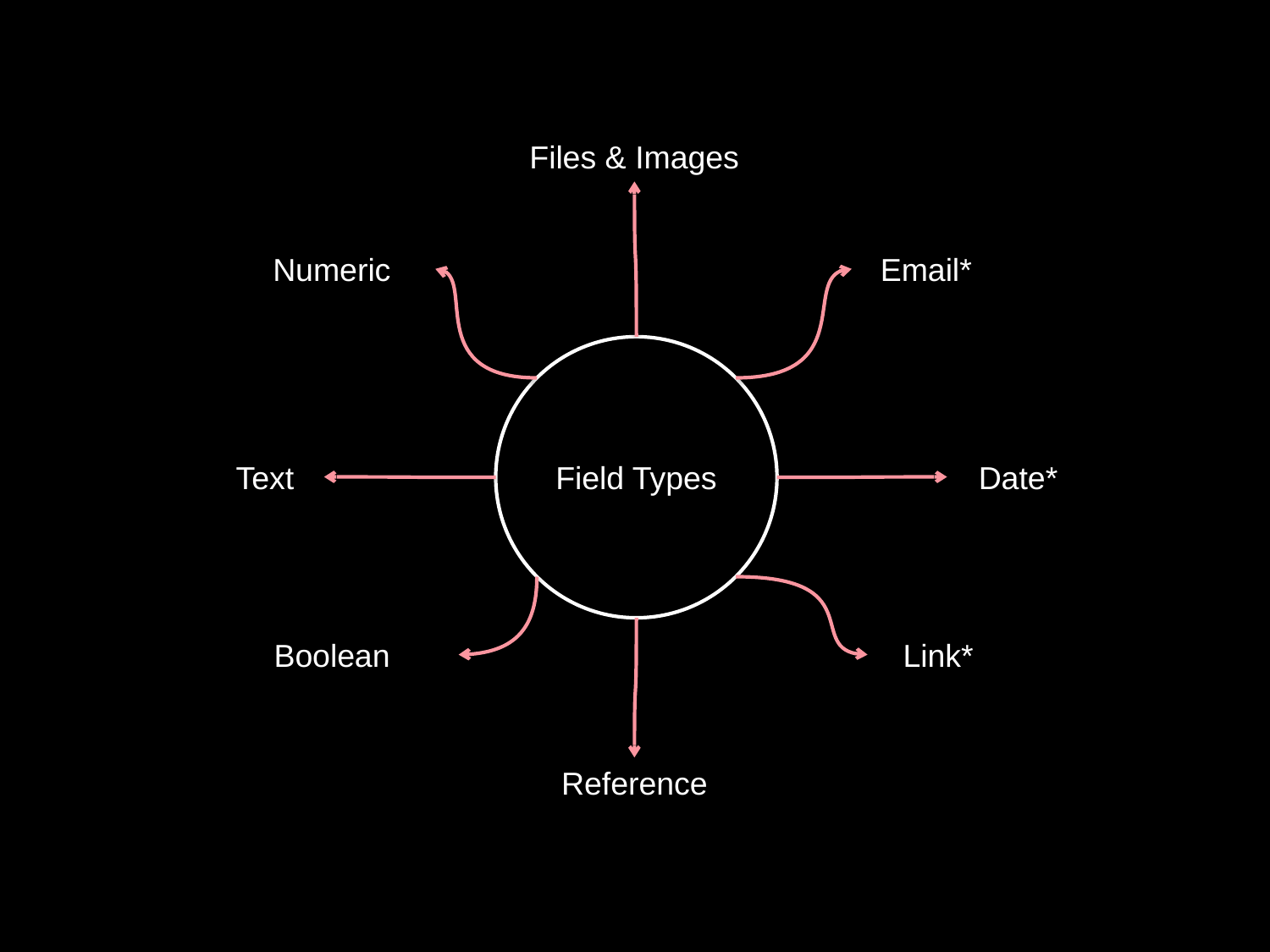

Files & Images
Email*
Numeric
Field Types
Text
Date*
Boolean
Link*
Reference